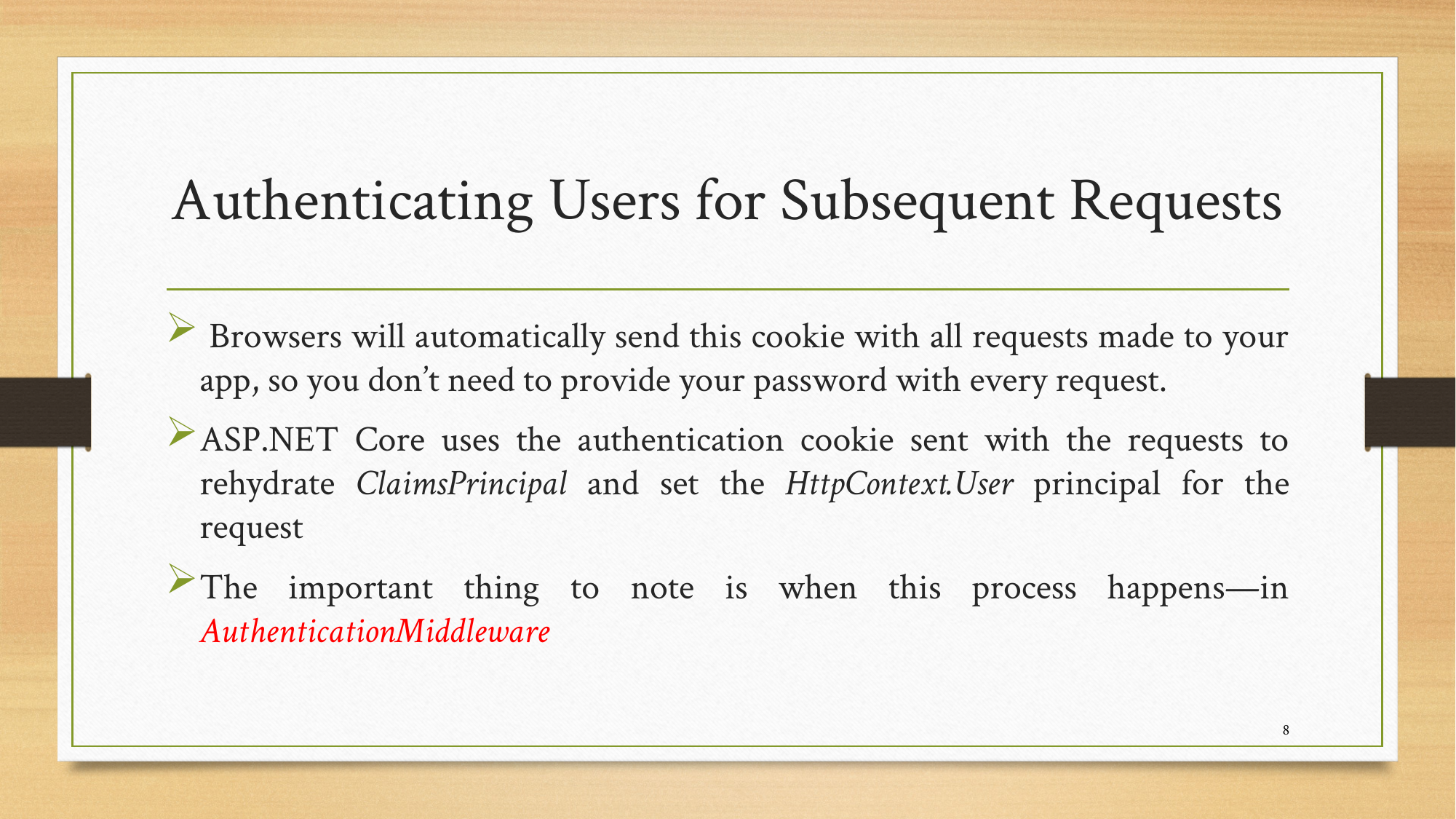

# Authenticating Users for Subsequent Requests
 Browsers will automatically send this cookie with all requests made to your app, so you don’t need to provide your password with every request.
ASP.NET Core uses the authentication cookie sent with the requests to rehydrate ClaimsPrincipal and set the HttpContext.User principal for the request
The important thing to note is when this process happens—in AuthenticationMiddleware
8